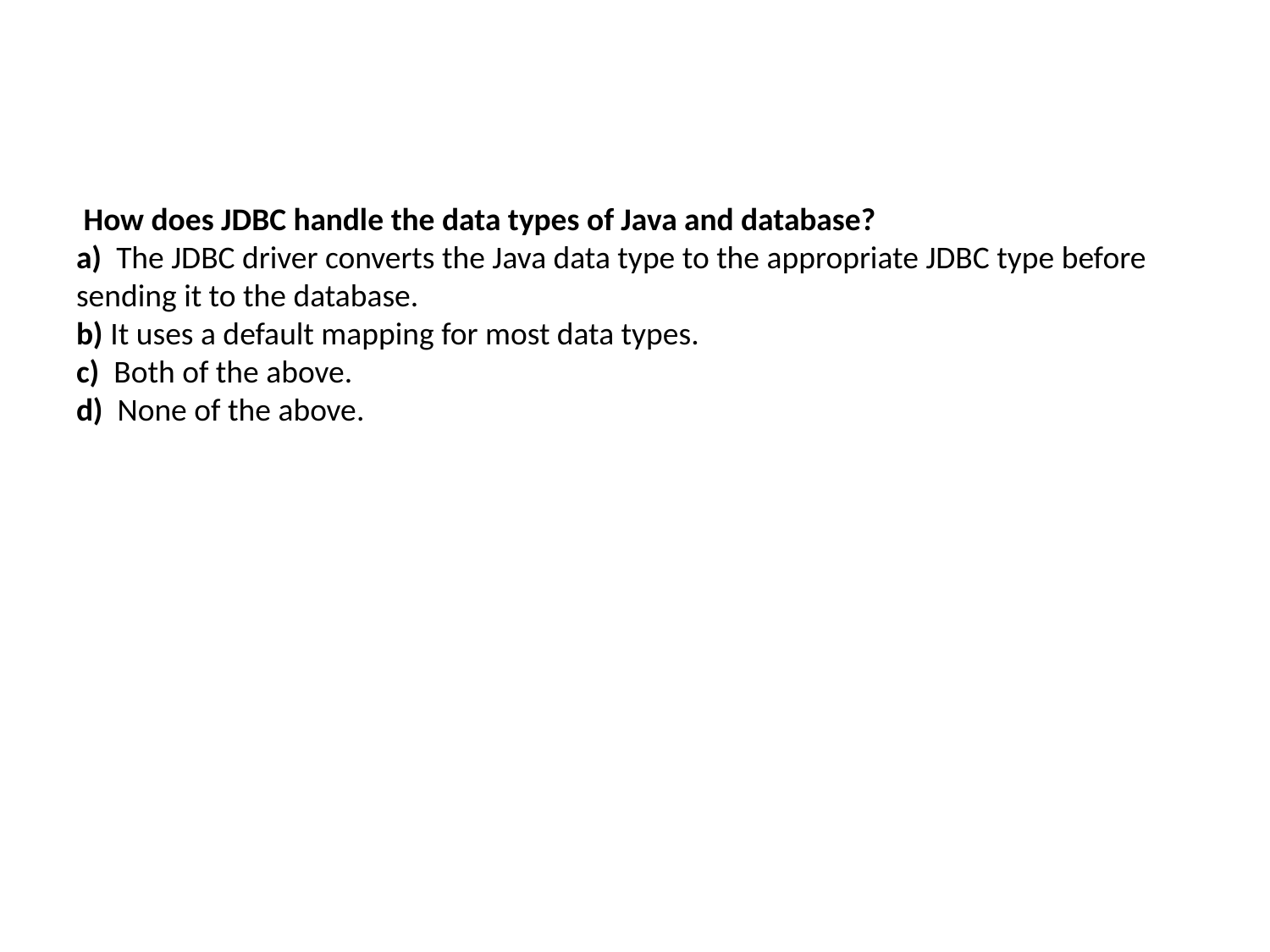

# How does JDBC handle the data types of Java and database? a)  The JDBC driver converts the Java data type to the appropriate JDBC type before sending it to the database. b) It uses a default mapping for most data types. c)  Both of the above. d)  None of the above.